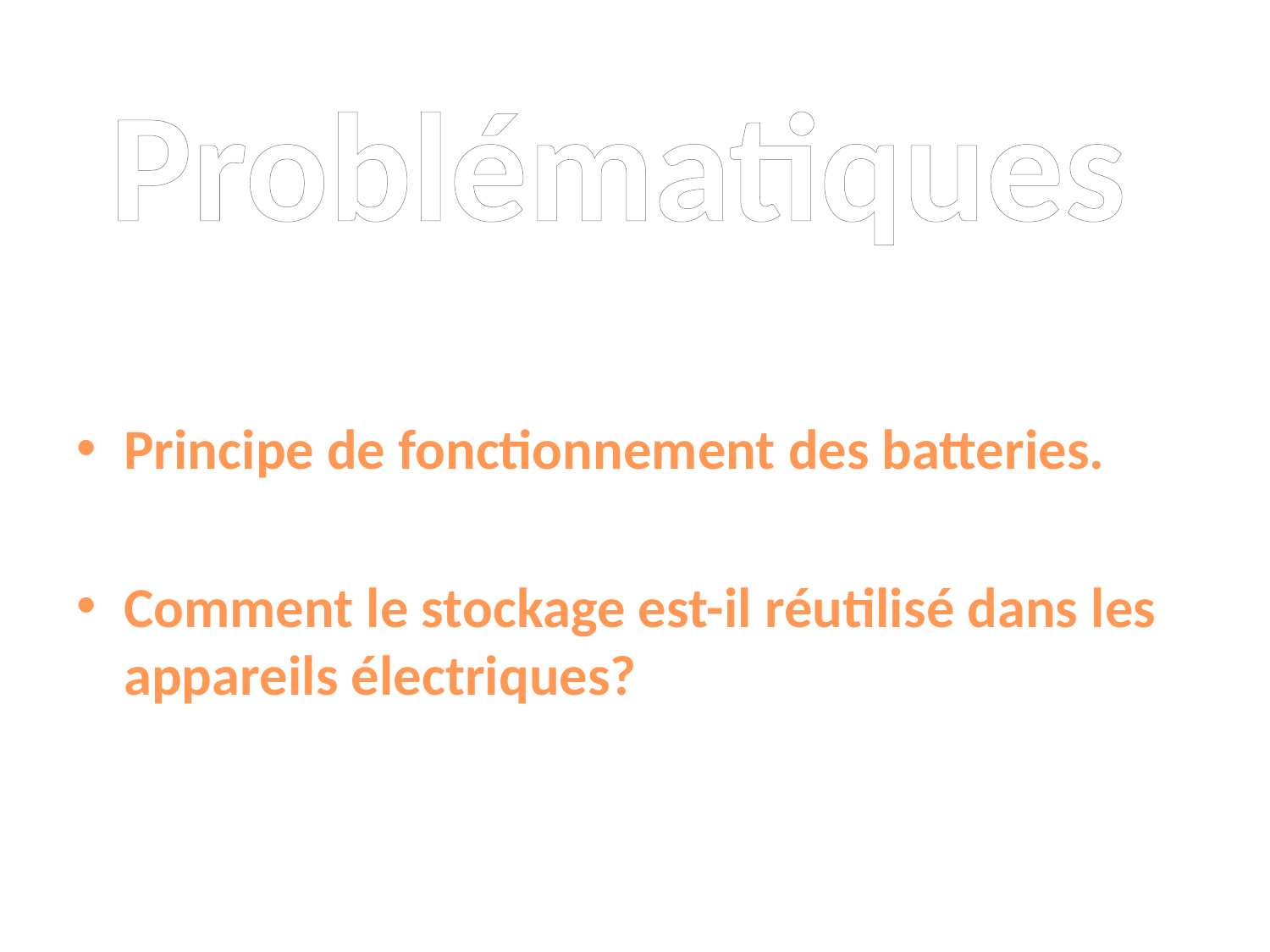

# Problématiques
Principe de fonctionnement des batteries.

Comment le stockage est-il réutilisé dans les appareils électriques?